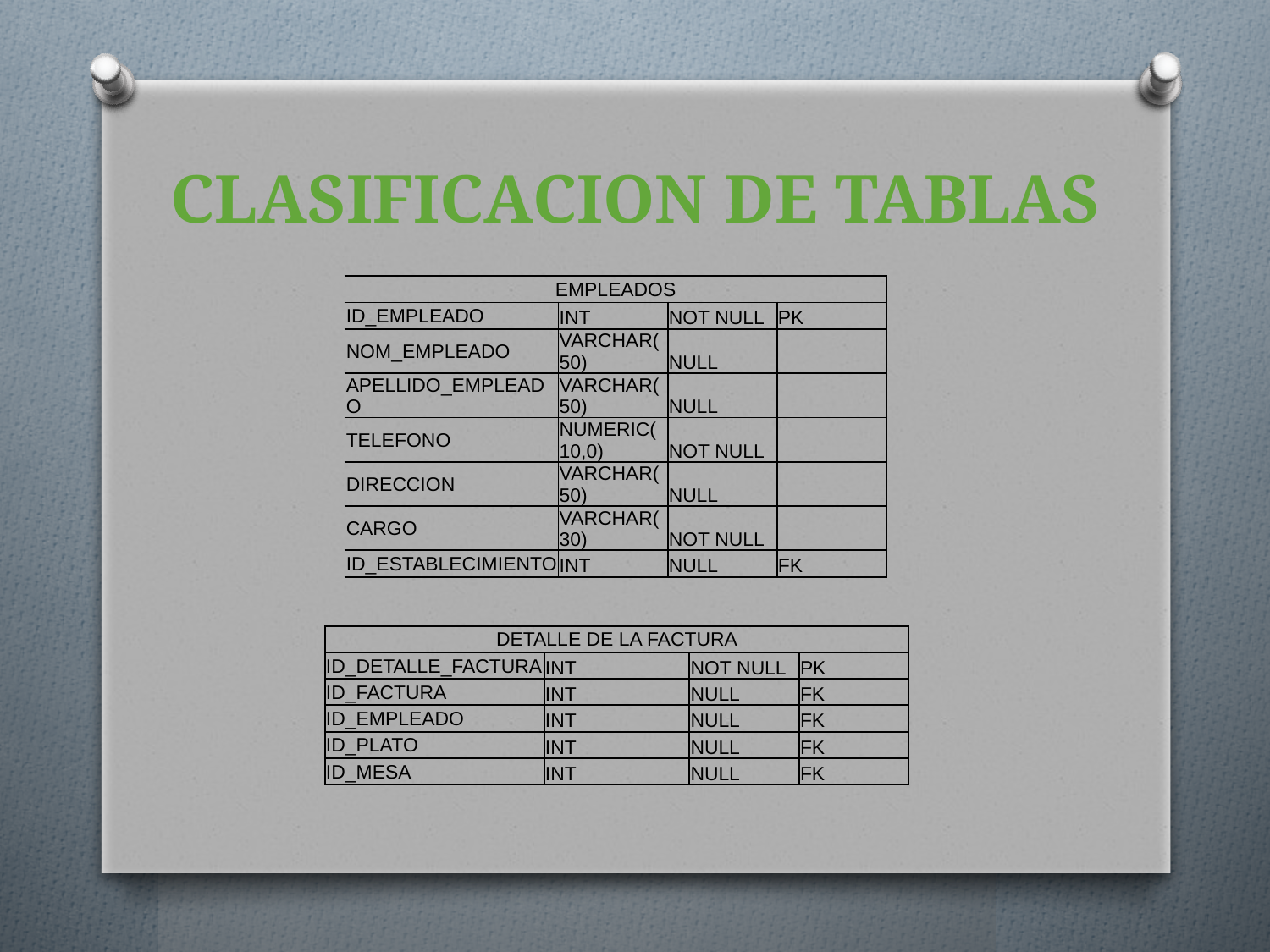

# CLASIFICACION DE TABLAS
| EMPLEADOS |  |  |  |
| --- | --- | --- | --- |
| ID\_EMPLEADO | INT | NOT NULL | PK |
| NOM\_EMPLEADO | VARCHAR(50) | NULL |  |
| APELLIDO\_EMPLEADO | VARCHAR(50) | NULL |  |
| TELEFONO | NUMERIC(10,0) | NOT NULL |  |
| DIRECCION | VARCHAR(50) | NULL |  |
| CARGO | VARCHAR(30) | NOT NULL |  |
| ID\_ESTABLECIMIENTO | INT | NULL | FK |
| DETALLE DE LA FACTURA |  |  |  |
| --- | --- | --- | --- |
| ID\_DETALLE\_FACTURA | INT | NOT NULL | PK |
| ID\_FACTURA | INT | NULL | FK |
| ID\_EMPLEADO | INT | NULL | FK |
| ID\_PLATO | INT | NULL | FK |
| ID\_MESA | INT | NULL | FK |